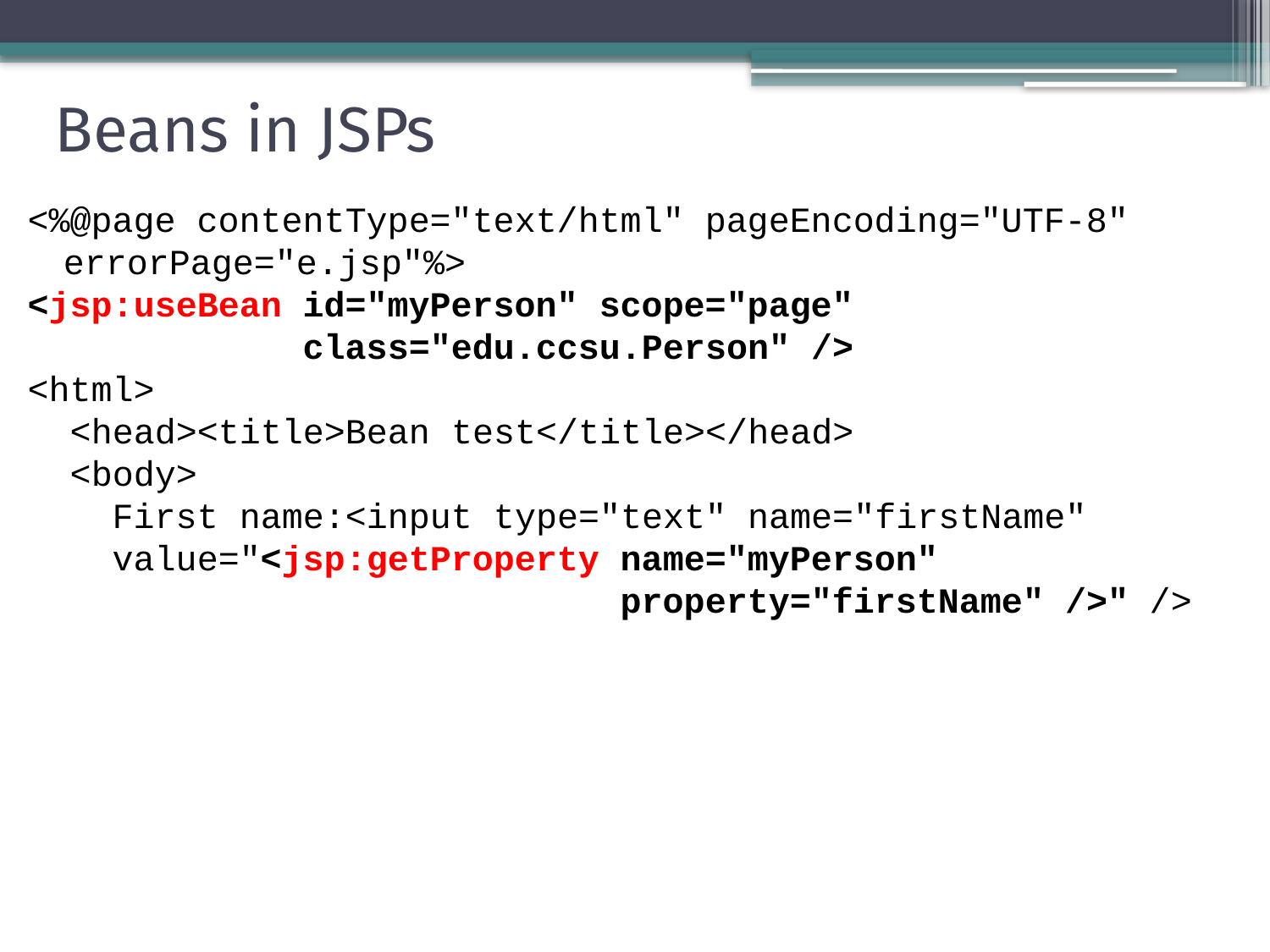

# Beans in JSPs
<%@page contentType="text/html" pageEncoding="UTF-8" errorPage="e.jsp"%>
<jsp:useBean id="myPerson" scope="page"
             class="edu.ccsu.Person" />
<html>
  <head><title>Bean test</title></head>
  <body>
    First name:<input type="text" name="firstName"
    value="<jsp:getProperty name="myPerson"
                            property="firstName" />" />